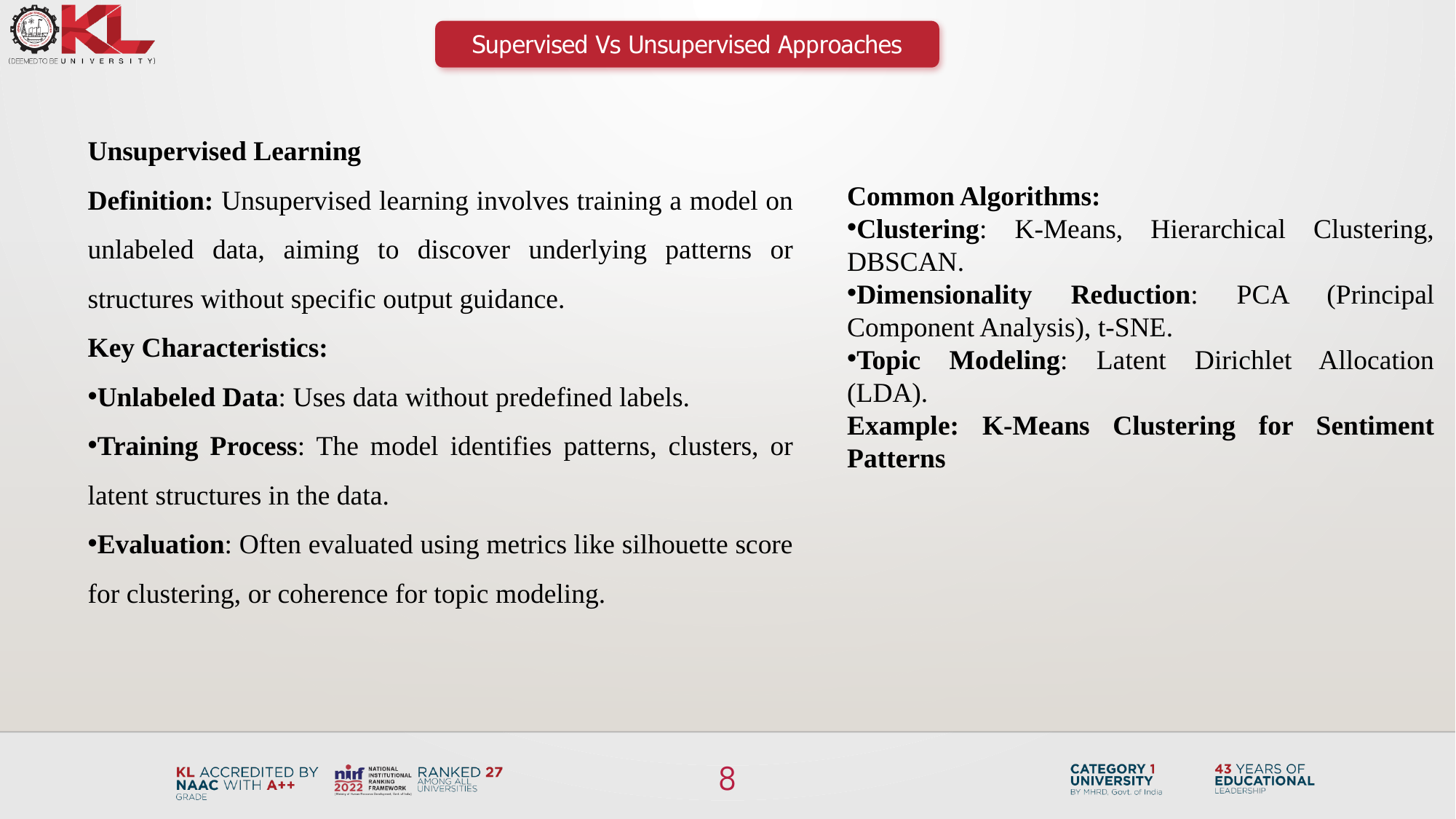

Supervised Vs Unsupervised Approaches
Unsupervised Learning
Definition: Unsupervised learning involves training a model on unlabeled data, aiming to discover underlying patterns or structures without specific output guidance.
Key Characteristics:
Unlabeled Data: Uses data without predefined labels.
Training Process: The model identifies patterns, clusters, or latent structures in the data.
Evaluation: Often evaluated using metrics like silhouette score for clustering, or coherence for topic modeling.
Common Algorithms:
Clustering: K-Means, Hierarchical Clustering, DBSCAN.
Dimensionality Reduction: PCA (Principal Component Analysis), t-SNE.
Topic Modeling: Latent Dirichlet Allocation (LDA).
Example: K-Means Clustering for Sentiment Patterns
8